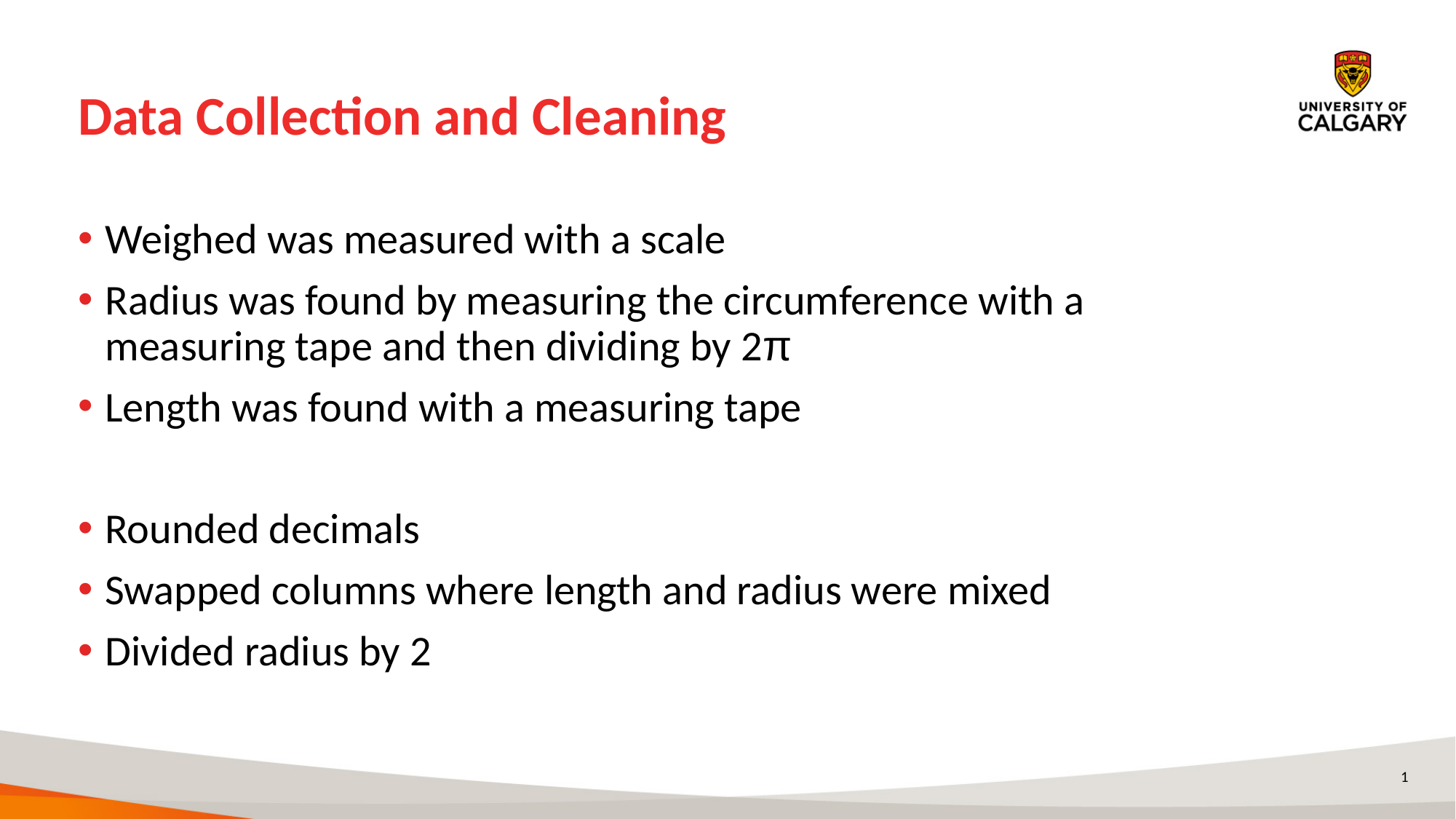

# Data Collection and Cleaning
Weighed was measured with a scale
Radius was found by measuring the circumference with a measuring tape and then dividing by 2π
Length was found with a measuring tape

Rounded decimals
Swapped columns where length and radius were mixed
Divided radius by 2

1